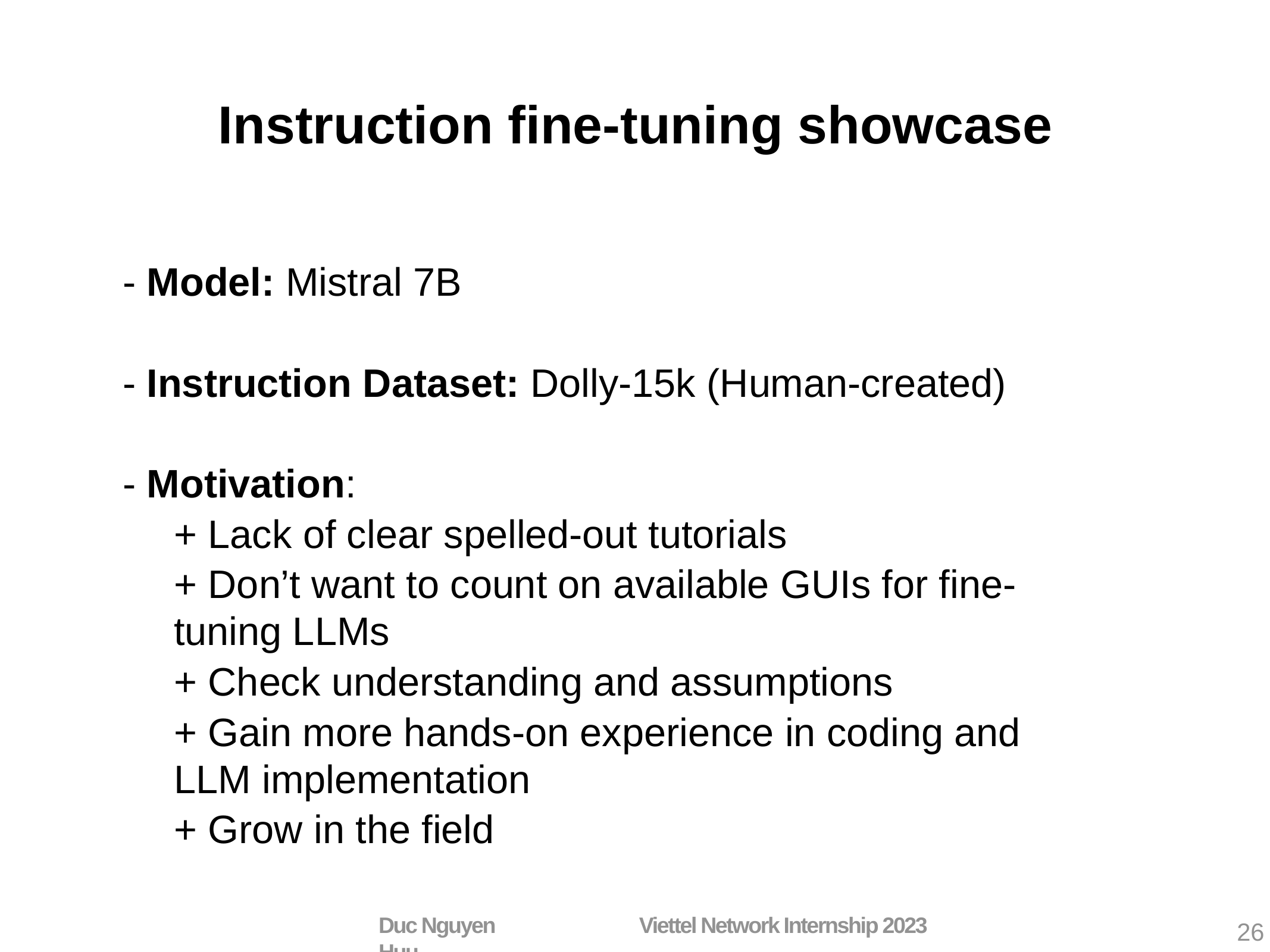

# Instruction fine-tuning showcase

- Model: Mistral 7B

- Instruction Dataset: Dolly-15k (Human-created)

- Motivation:
	+ Lack of clear spelled-out tutorials
	+ Don’t want to count on available GUIs for fine-	tuning LLMs
	+ Check understanding and assumptions
 	+ Gain more hands-on experience in coding and 	LLM implementation
  	+ Grow in the field
Viettel Network Internship 2023
Duc Nguyen Huu
26